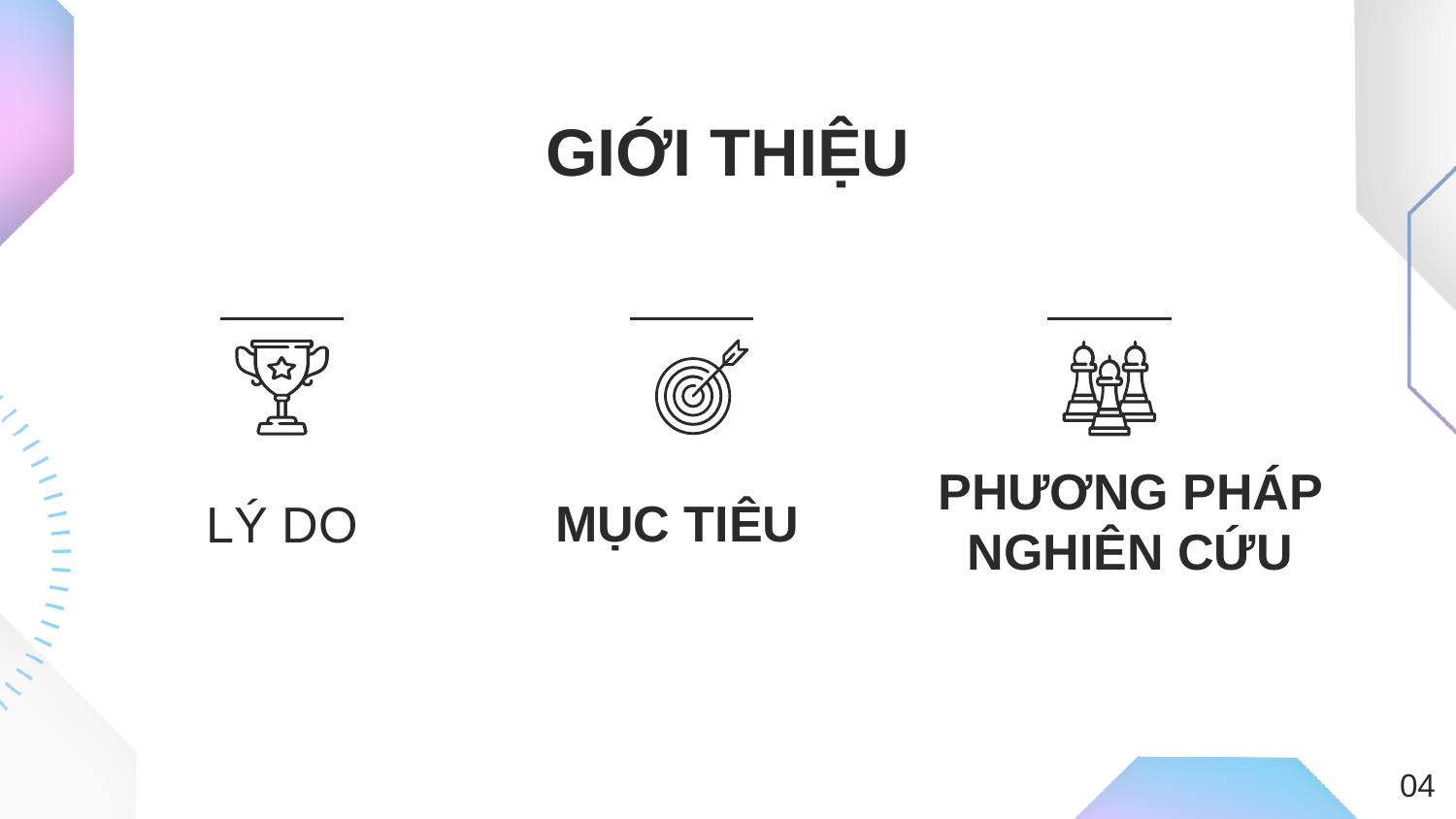

GIỚI THIỆU

PHƯƠNG PHÁP NGHIÊN CỨU
LÝ DO
MỤC TIÊU
04